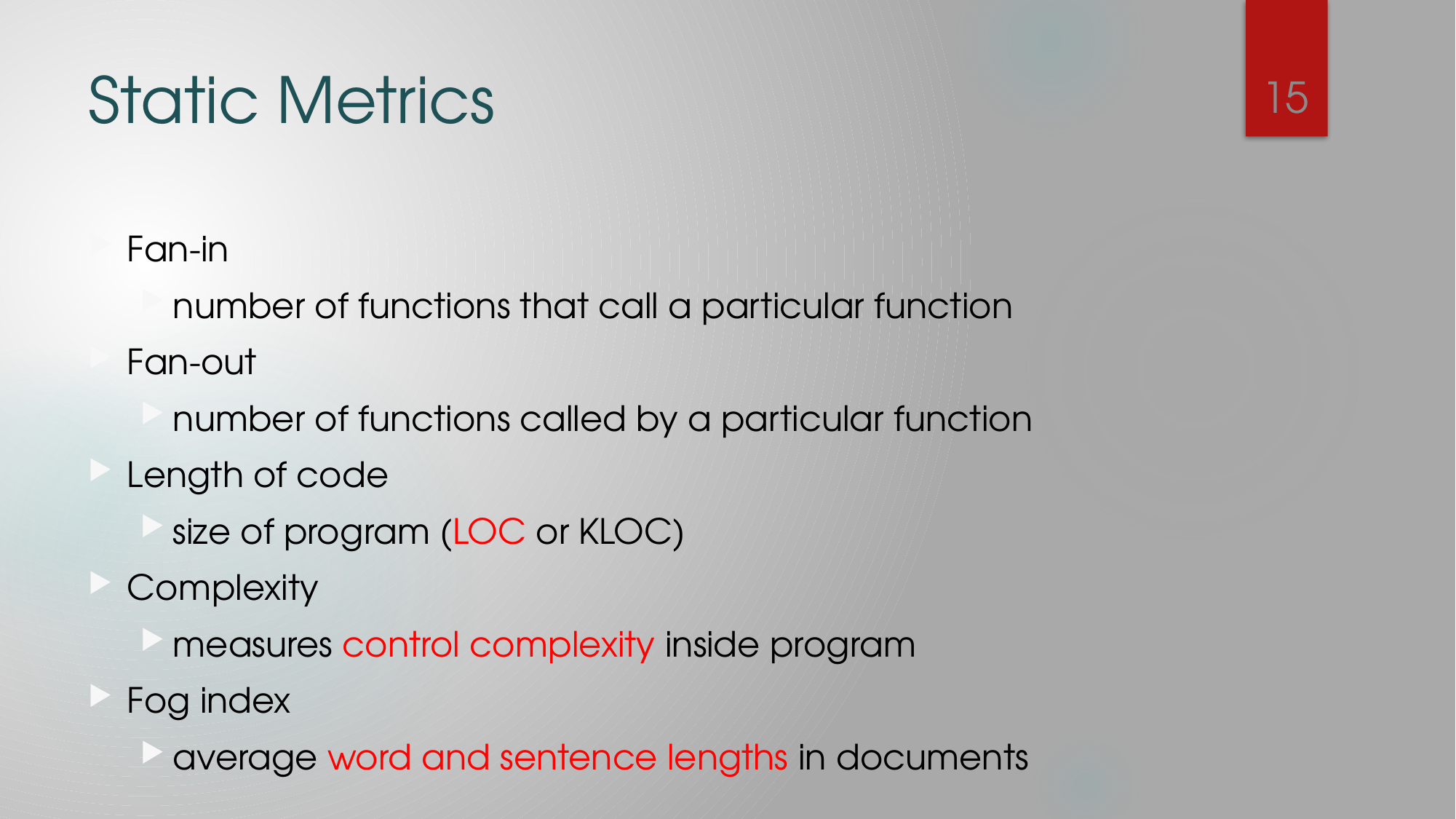

15
# Static Metrics
Fan-in
number of functions that call a particular function
Fan-out
number of functions called by a particular function
Length of code
size of program (LOC or KLOC)
Complexity
measures control complexity inside program
Fog index
average word and sentence lengths in documents